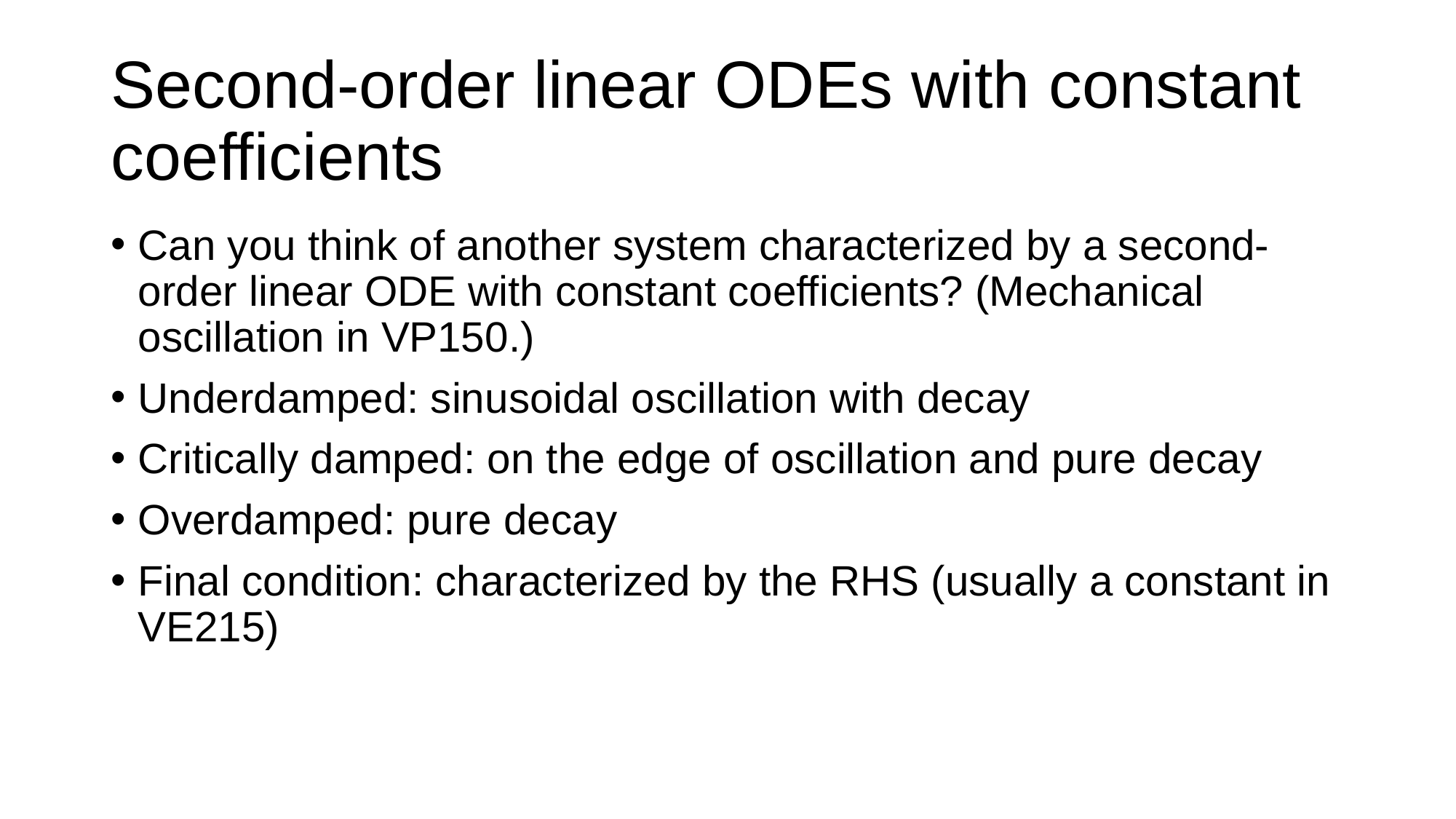

# Second-order linear ODEs with constant coefficients
Can you think of another system characterized by a second-order linear ODE with constant coefficients? (Mechanical oscillation in VP150.)
Underdamped: sinusoidal oscillation with decay
Critically damped: on the edge of oscillation and pure decay
Overdamped: pure decay
Final condition: characterized by the RHS (usually a constant in VE215)